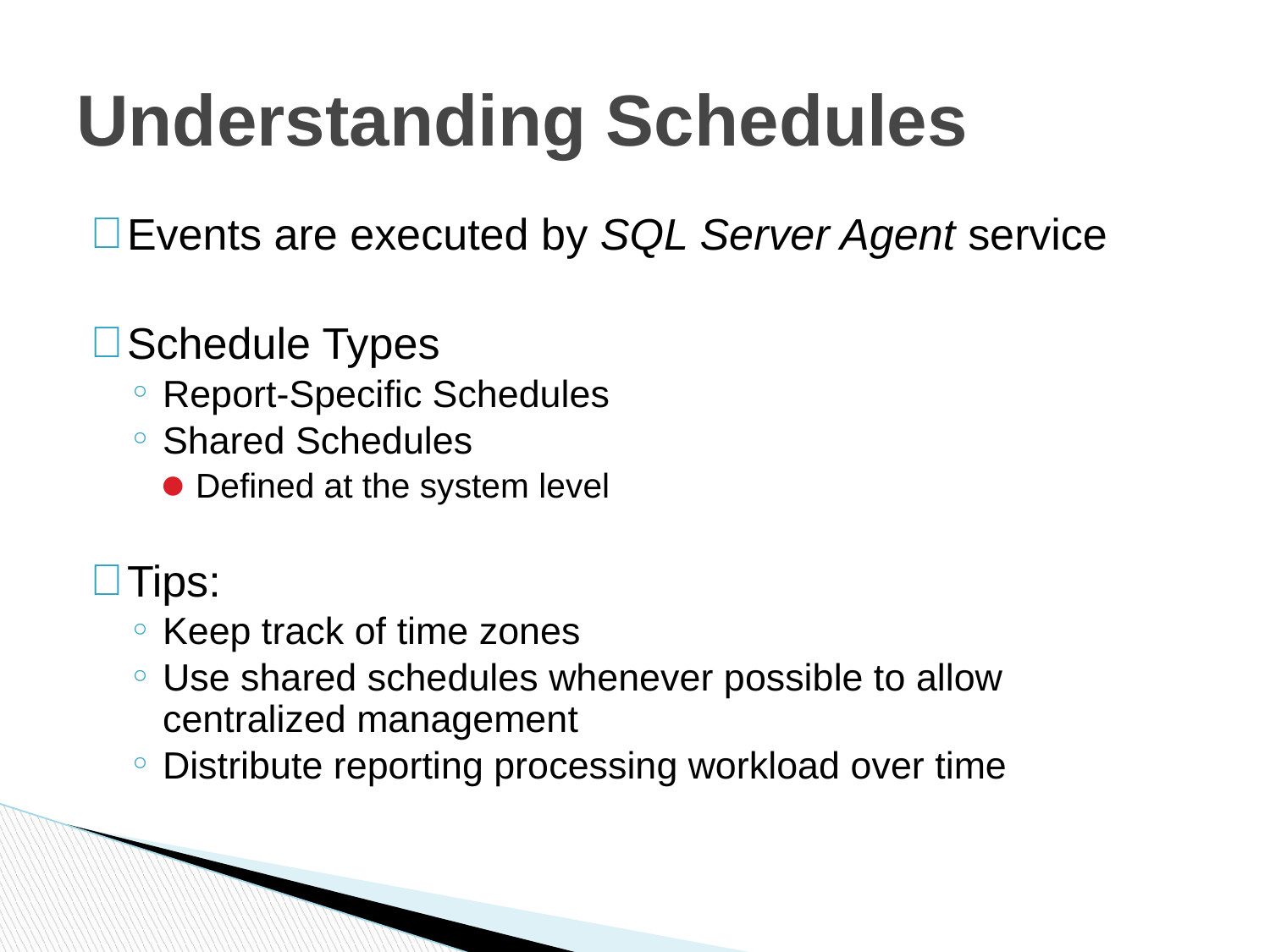

# Understanding Schedules
Events are executed by SQL Server Agent service

Schedule Types
Report-Specific Schedules
Shared Schedules
Defined at the system level

Tips:
Keep track of time zones
Use shared schedules whenever possible to allow centralized management
Distribute reporting processing workload over time